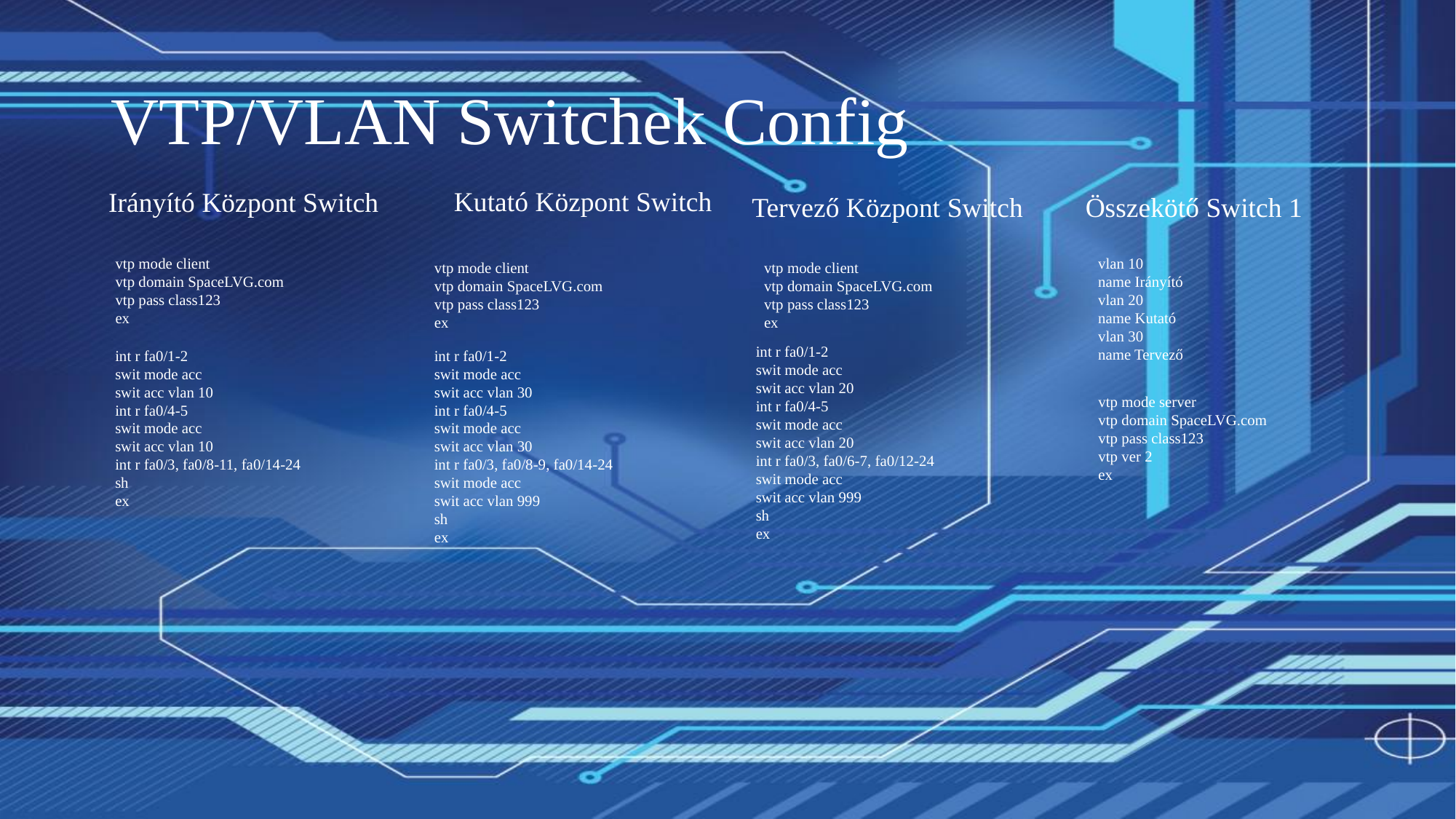

# VTP/VLAN Switchek Config
Kutató Központ Switch
Irányító Központ Switch
Tervező Központ Switch
Összekötő Switch 1
vtp mode client
vtp domain SpaceLVG.com
vtp pass class123
ex
vlan 10
name Irányító
vlan 20
name Kutató
vlan 30
name Tervező
vtp mode client
vtp domain SpaceLVG.com
vtp pass class123
ex
vtp mode client
vtp domain SpaceLVG.com
vtp pass class123
ex

int r fa0/1-2
swit mode acc
swit acc vlan 20
int r fa0/4-5
swit mode acc
swit acc vlan 20
int r fa0/3, fa0/6-7, fa0/12-24
swit mode acc
swit acc vlan 999
sh
ex
int r fa0/1-2
swit mode acc
swit acc vlan 10
int r fa0/4-5
swit mode acc
swit acc vlan 10
int r fa0/3, fa0/8-11, fa0/14-24
sh
ex
int r fa0/1-2
swit mode acc
swit acc vlan 30
int r fa0/4-5
swit mode acc
swit acc vlan 30
int r fa0/3, fa0/8-9, fa0/14-24
swit mode acc
swit acc vlan 999
sh
ex
vtp mode server
vtp domain SpaceLVG.com
vtp pass class123
vtp ver 2
ex